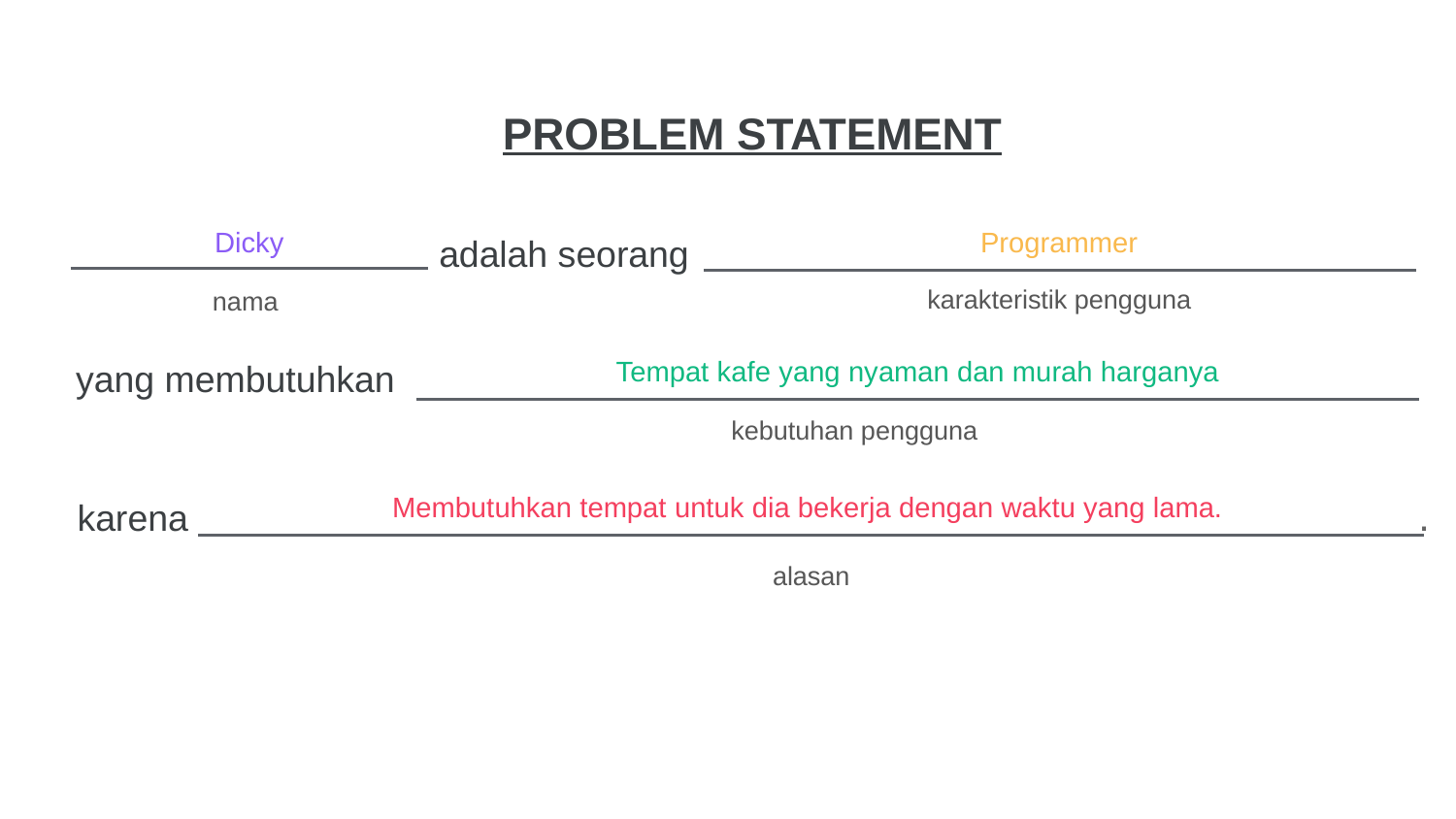

Programmer
Dicky
Tempat kafe yang nyaman dan murah harganya
Membutuhkan tempat untuk dia bekerja dengan waktu yang lama.